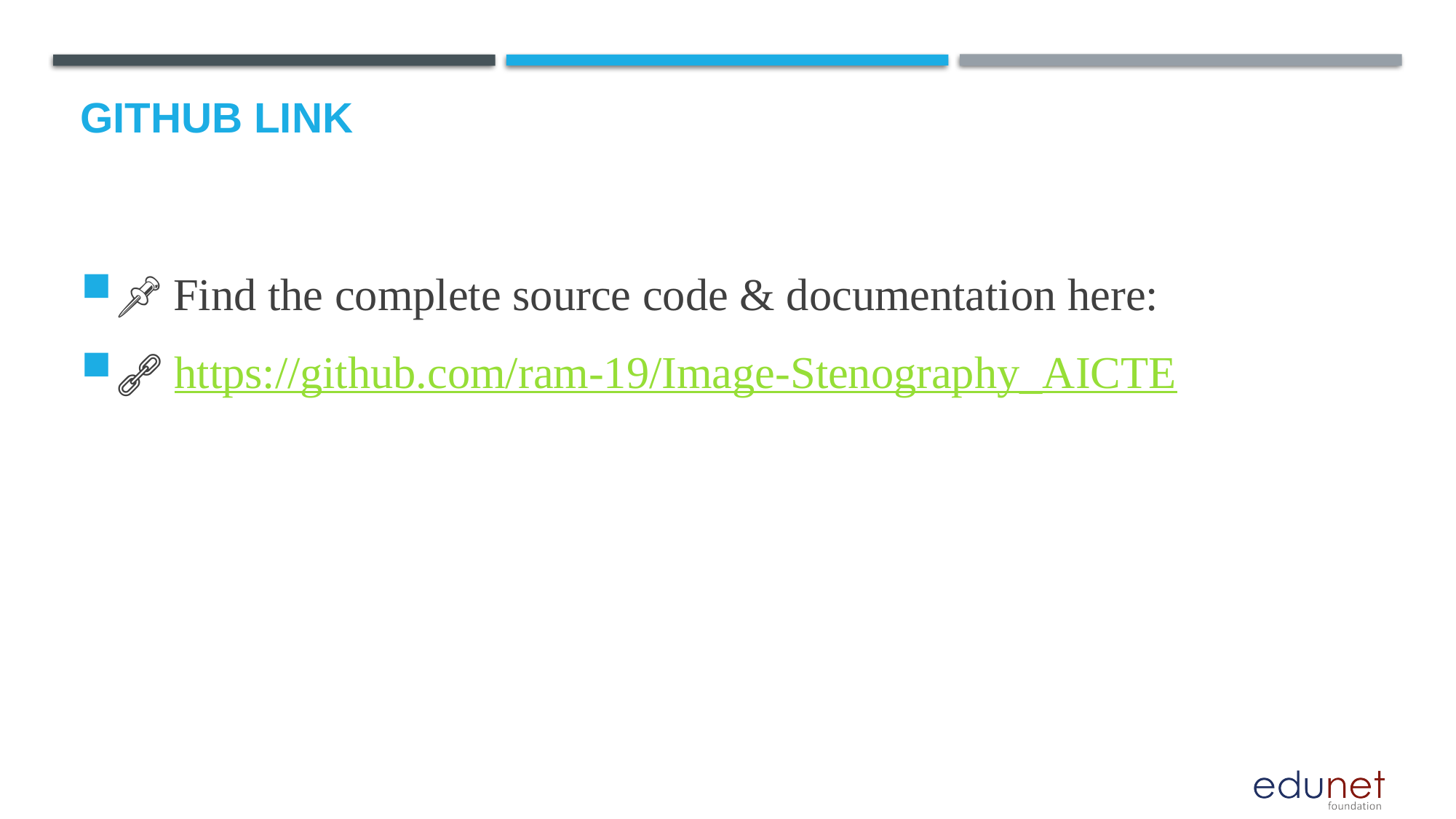

# GitHub Link
📌 Find the complete source code & documentation here:
🔗 https://github.com/ram-19/Image-Stenography_AICTE